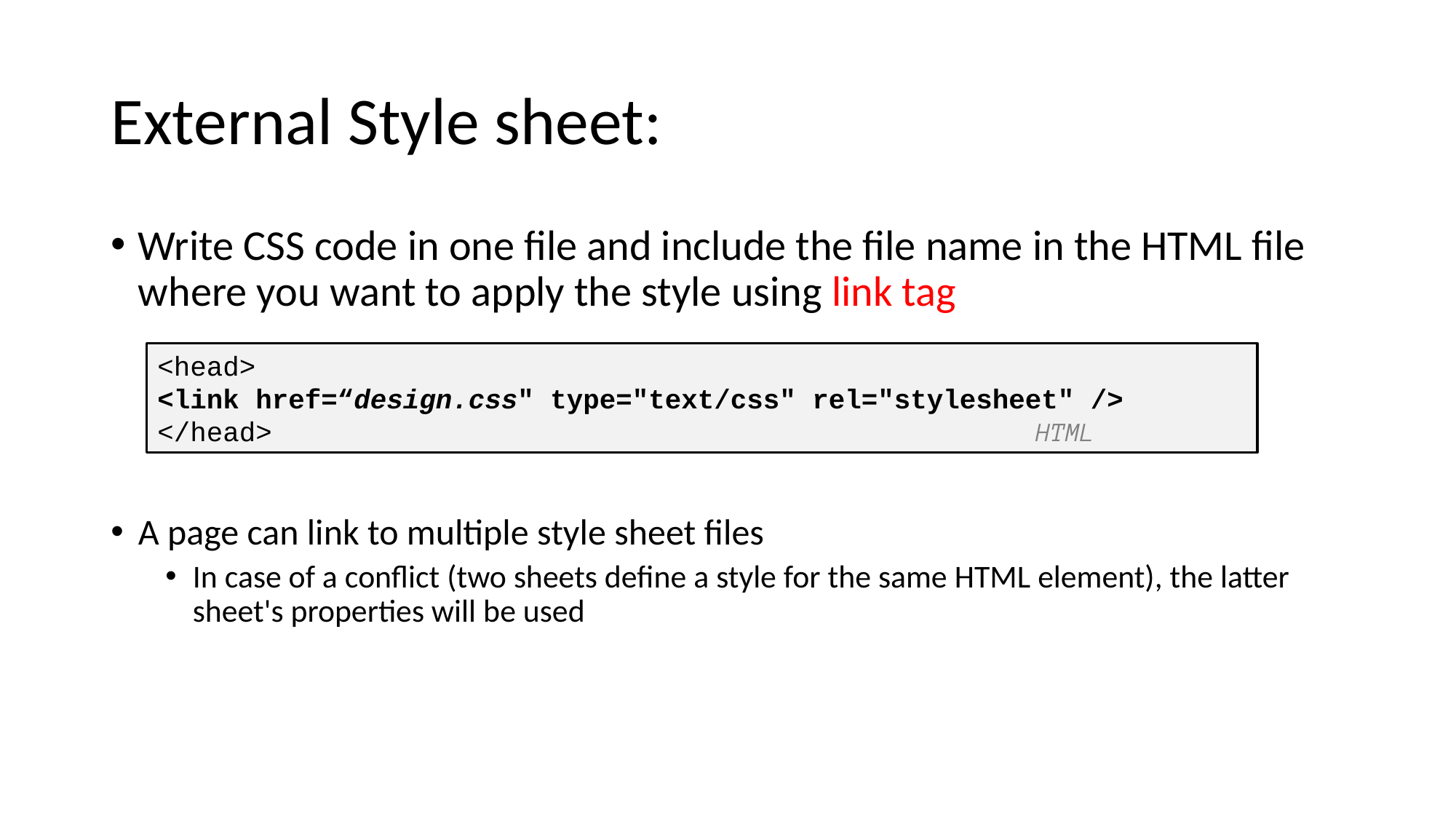

# External Style sheet:
Write CSS code in one file and include the file name in the HTML file where you want to apply the style using link tag

A page can link to multiple style sheet files
In case of a conflict (two sheets define a style for the same HTML element), the latter sheet's properties will be used

<head>
<link href=“design.css" type="text/css" rel="stylesheet" />
</head>						       HTML